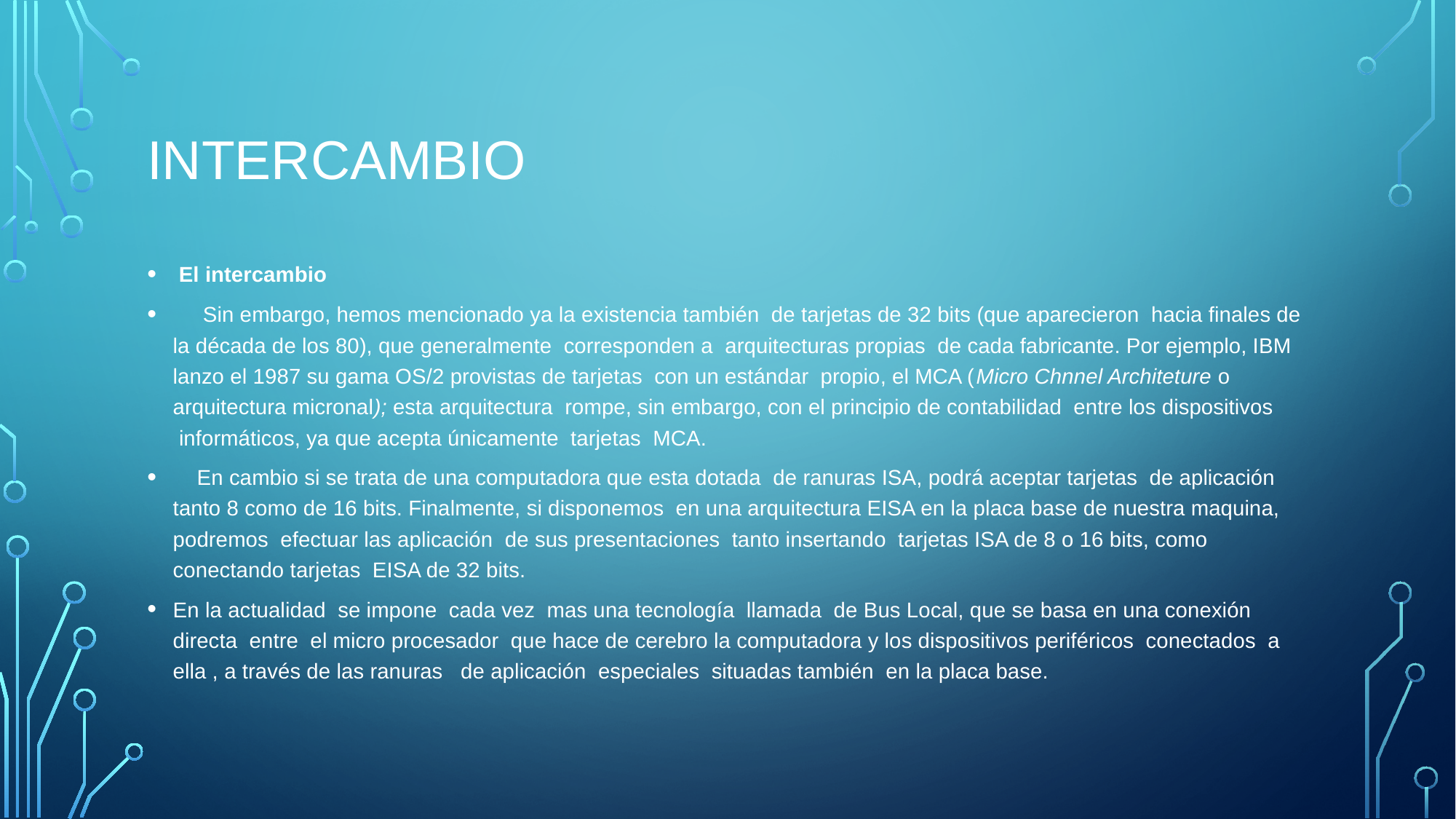

# INTERCAMBIO
 El intercambio
     Sin embargo, hemos mencionado ya la existencia también  de tarjetas de 32 bits (que aparecieron  hacia finales de la década de los 80), que generalmente  corresponden a  arquitecturas propias  de cada fabricante. Por ejemplo, IBM lanzo el 1987 su gama OS/2 provistas de tarjetas  con un estándar  propio, el MCA (Micro Chnnel Architeture o arquitectura micronal); esta arquitectura  rompe, sin embargo, con el principio de contabilidad  entre los dispositivos  informáticos, ya que acepta únicamente  tarjetas  MCA.
    En cambio si se trata de una computadora que esta dotada  de ranuras ISA, podrá aceptar tarjetas  de aplicación tanto 8 como de 16 bits. Finalmente, si disponemos  en una arquitectura EISA en la placa base de nuestra maquina, podremos  efectuar las aplicación  de sus presentaciones  tanto insertando  tarjetas ISA de 8 o 16 bits, como conectando tarjetas  EISA de 32 bits.
En la actualidad  se impone  cada vez  mas una tecnología  llamada  de Bus Local, que se basa en una conexión  directa  entre  el micro procesador  que hace de cerebro la computadora y los dispositivos periféricos  conectados  a ella , a través de las ranuras   de aplicación  especiales  situadas también  en la placa base.